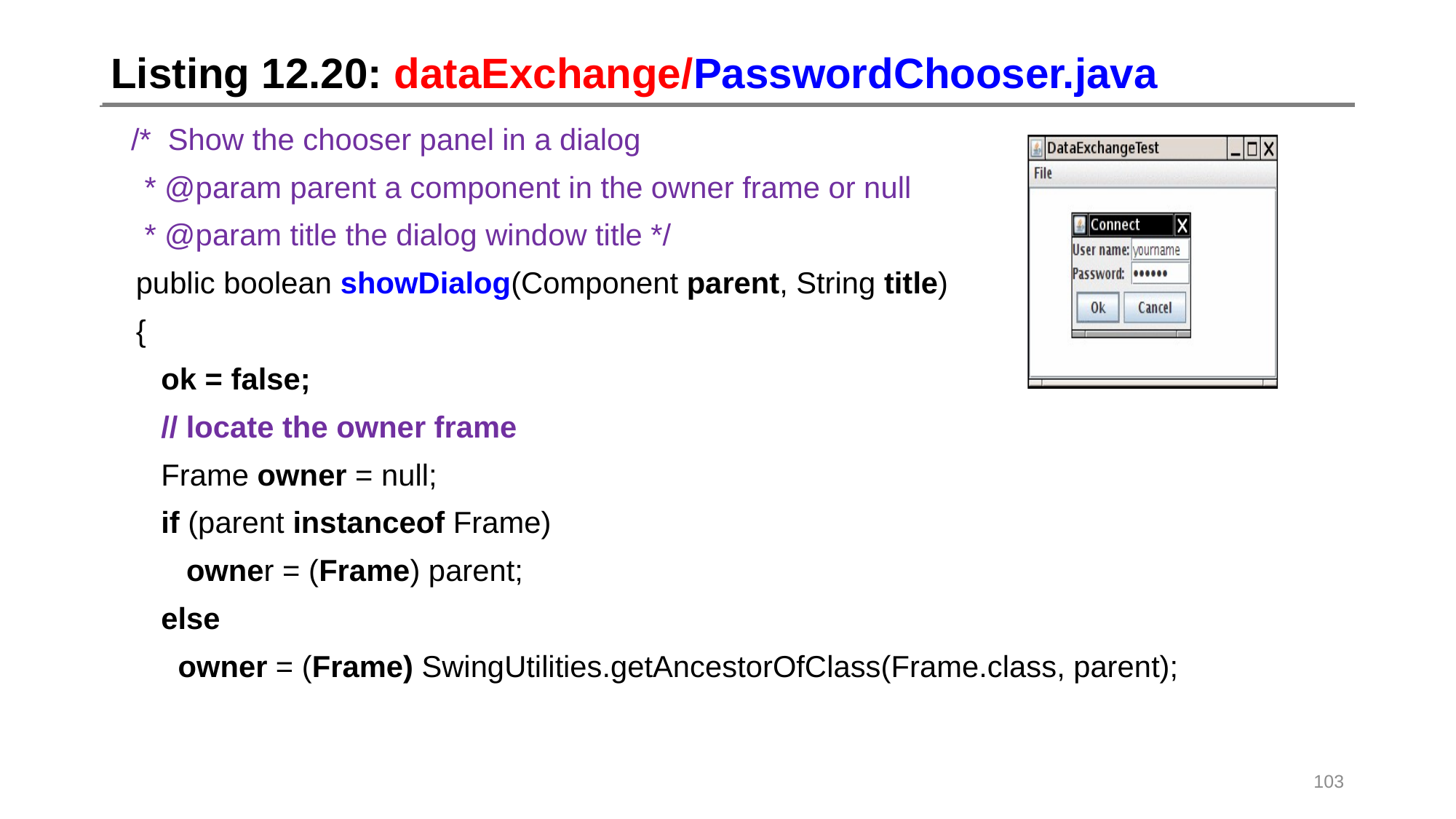

# Listing 12.20: dataExchange/PasswordChooser.java
   /*  Show the chooser panel in a dialog
    * @param parent a component in the owner frame or null
    * @param title the dialog window title */
   public boolean showDialog(Component parent, String title)
   {
      ok = false;
      // locate the owner frame
      Frame owner = null;
      if (parent instanceof Frame)
         owner = (Frame) parent;
      else
        owner = (Frame) SwingUtilities.getAncestorOfClass(Frame.class, parent);

103